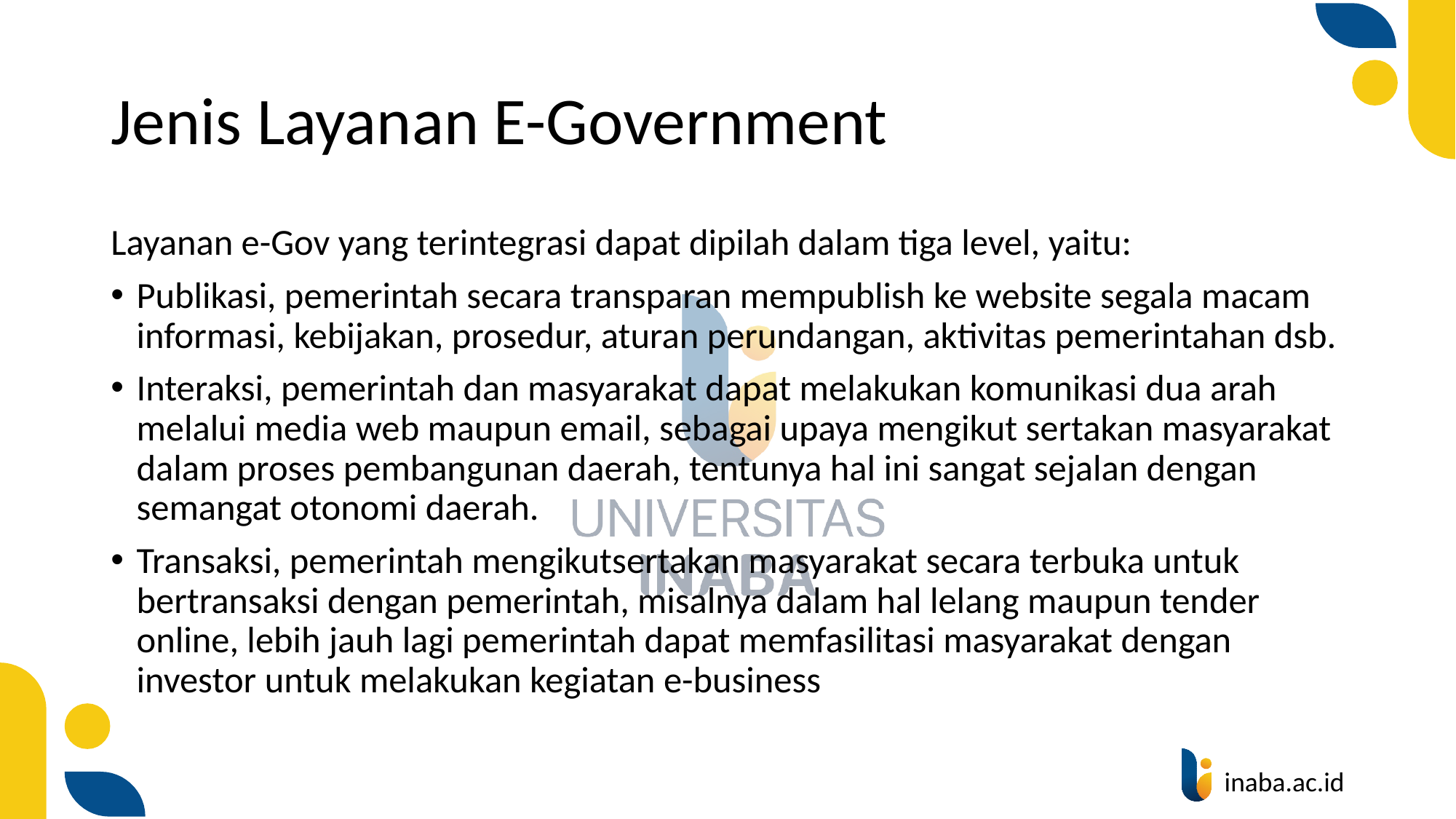

# Jenis Layanan E-Government
Layanan e-Gov yang terintegrasi dapat dipilah dalam tiga level, yaitu:
Publikasi, pemerintah secara transparan mempublish ke website segala macam informasi, kebijakan, prosedur, aturan perundangan, aktivitas pemerintahan dsb.
Interaksi, pemerintah dan masyarakat dapat melakukan komunikasi dua arah melalui media web maupun email, sebagai upaya mengikut sertakan masyarakat dalam proses pembangunan daerah, tentunya hal ini sangat sejalan dengan semangat otonomi daerah.
Transaksi, pemerintah mengikutsertakan masyarakat secara terbuka untuk bertransaksi dengan pemerintah, misalnya dalam hal lelang maupun tender online, lebih jauh lagi pemerintah dapat memfasilitasi masyarakat dengan investor untuk melakukan kegiatan e-business